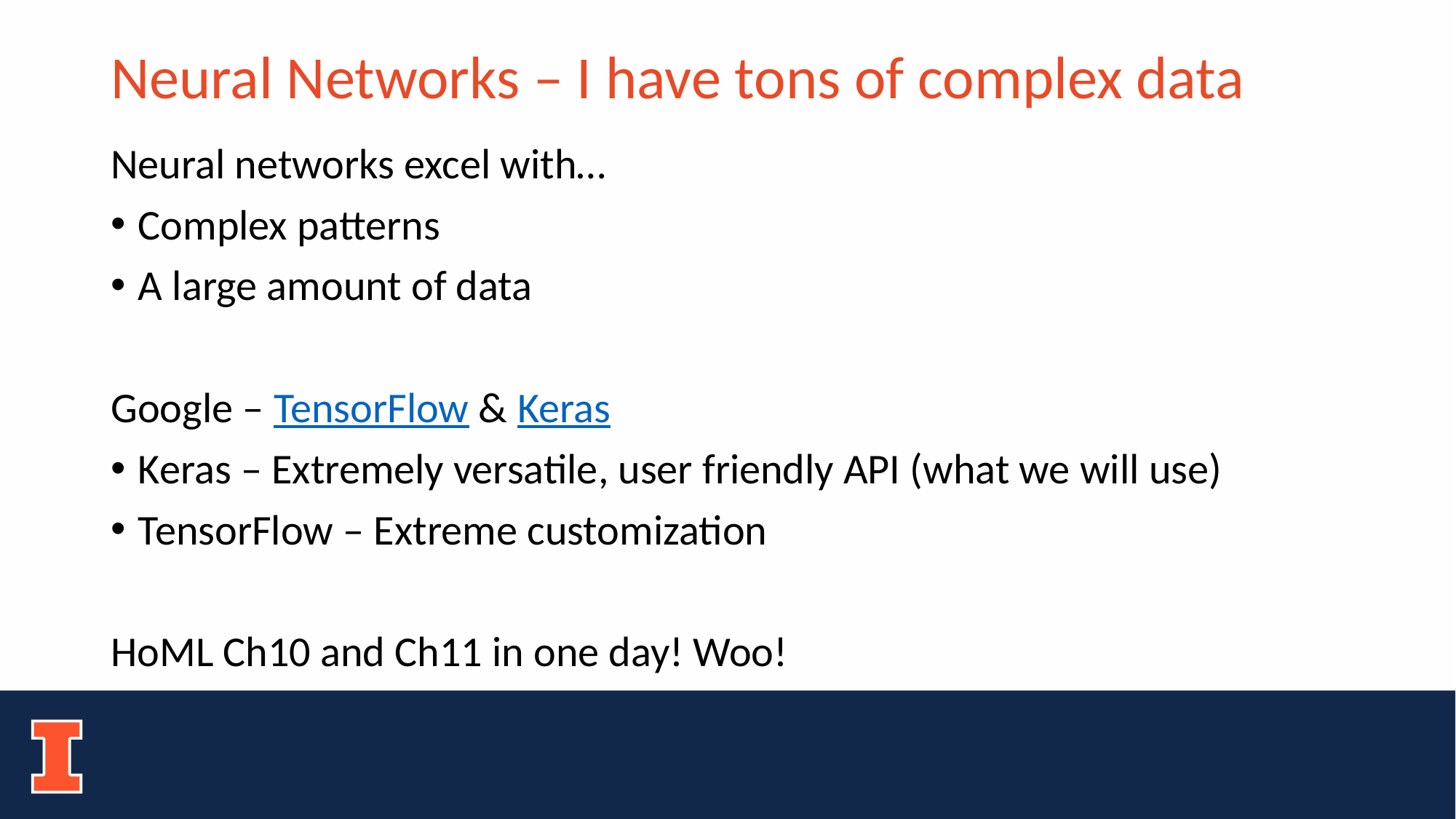

# Neural Networks – I have tons of complex data
Neural networks excel with…
Complex patterns
A large amount of data

Google – TensorFlow & Keras
Keras – Extremely versatile, user friendly API (what we will use)
TensorFlow – Extreme customization

HoML Ch10 and Ch11 in one day! Woo!